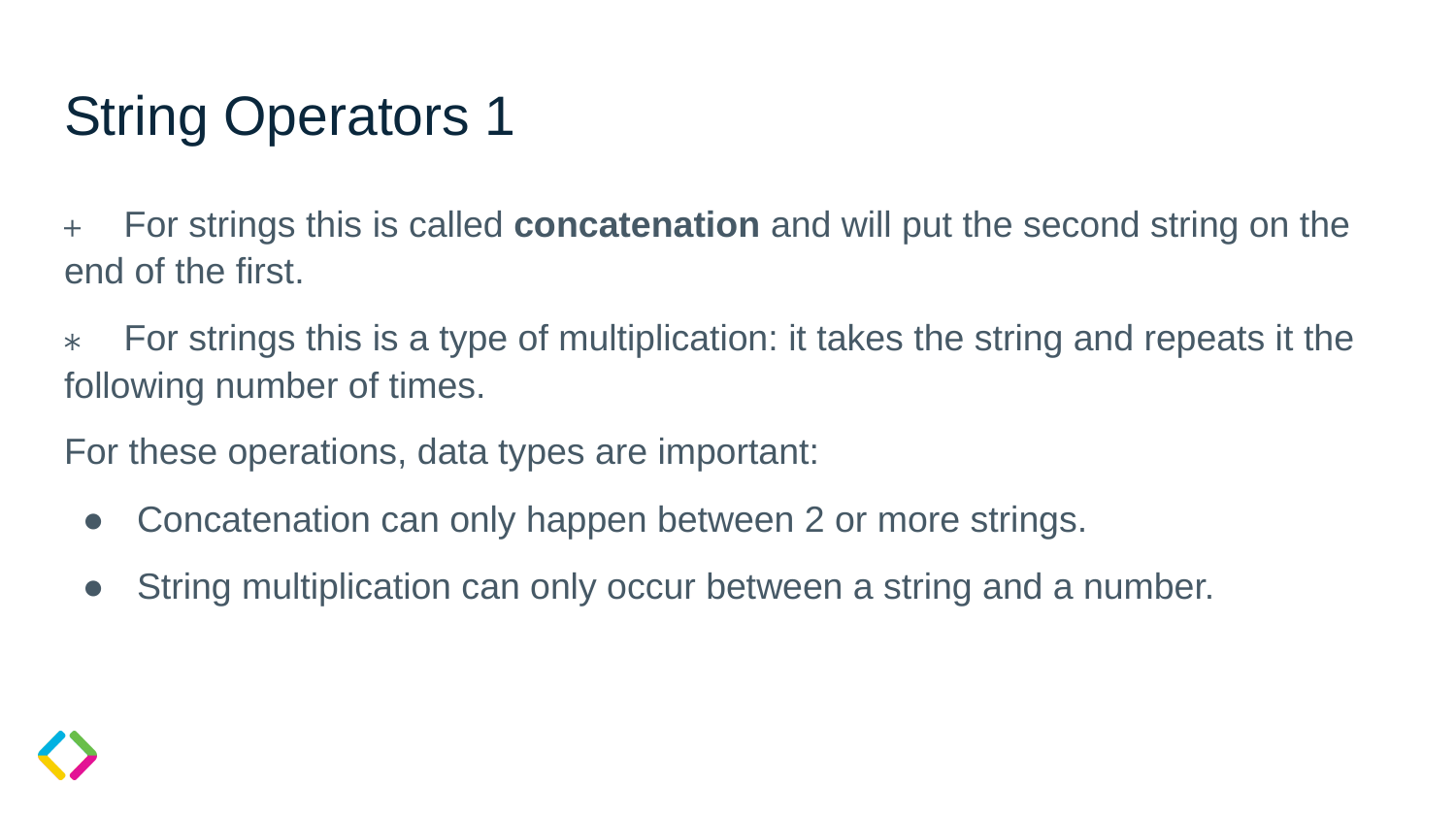

# String Operators 1
+  For strings this is called concatenation and will put the second string on the end of the first.
*  For strings this is a type of multiplication: it takes the string and repeats it the following number of times.
For these operations, data types are important:
Concatenation can only happen between 2 or more strings.
String multiplication can only occur between a string and a number.